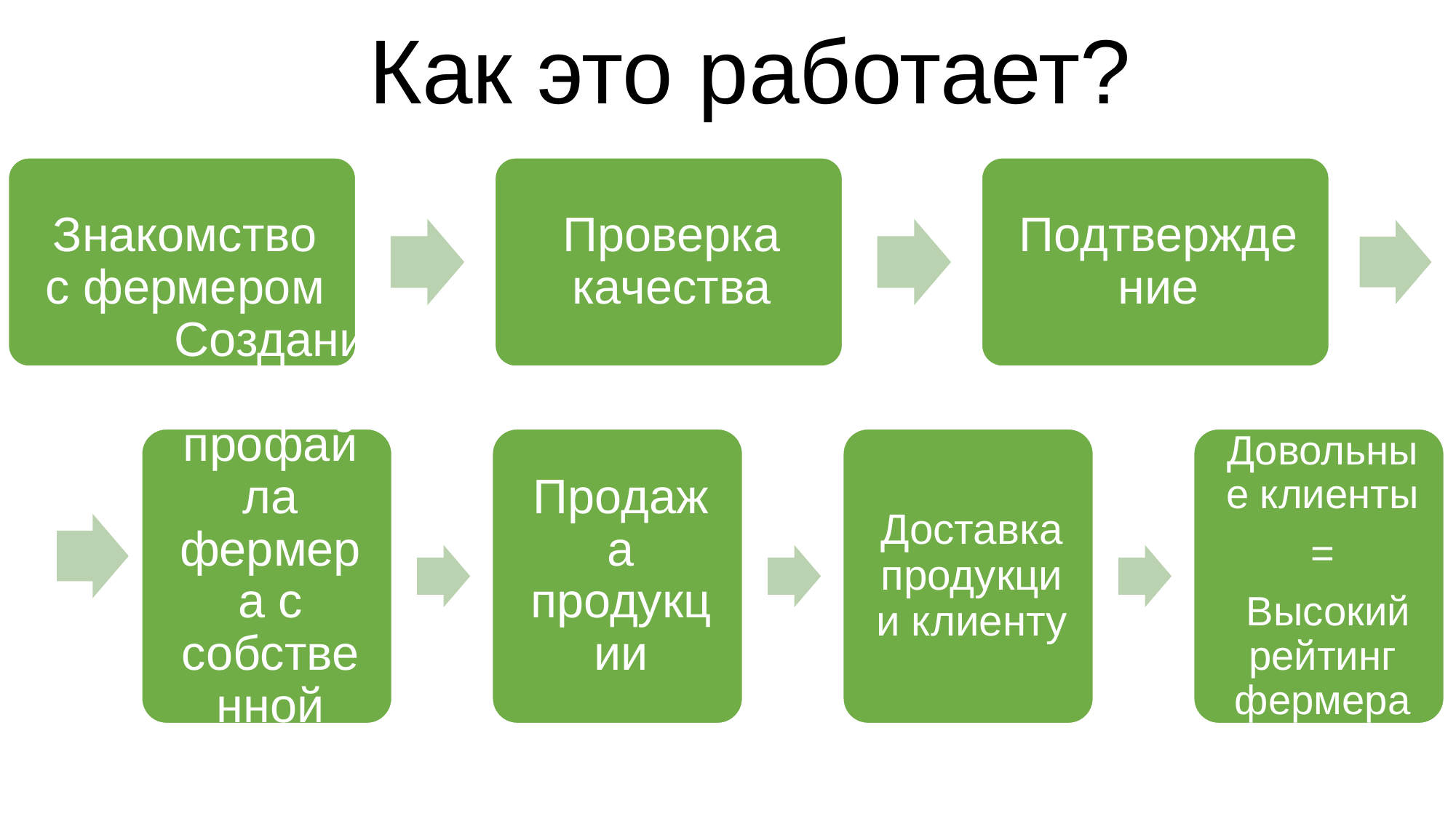

# Как это работает?
Знакомство с фермером

Проверка качества

Подтверждение

Создание профайла фермера с собственной продукцией

Продажа продукции

Доставка продукции клиенту

Довольные клиенты
=
 Высокий рейтинг фермера